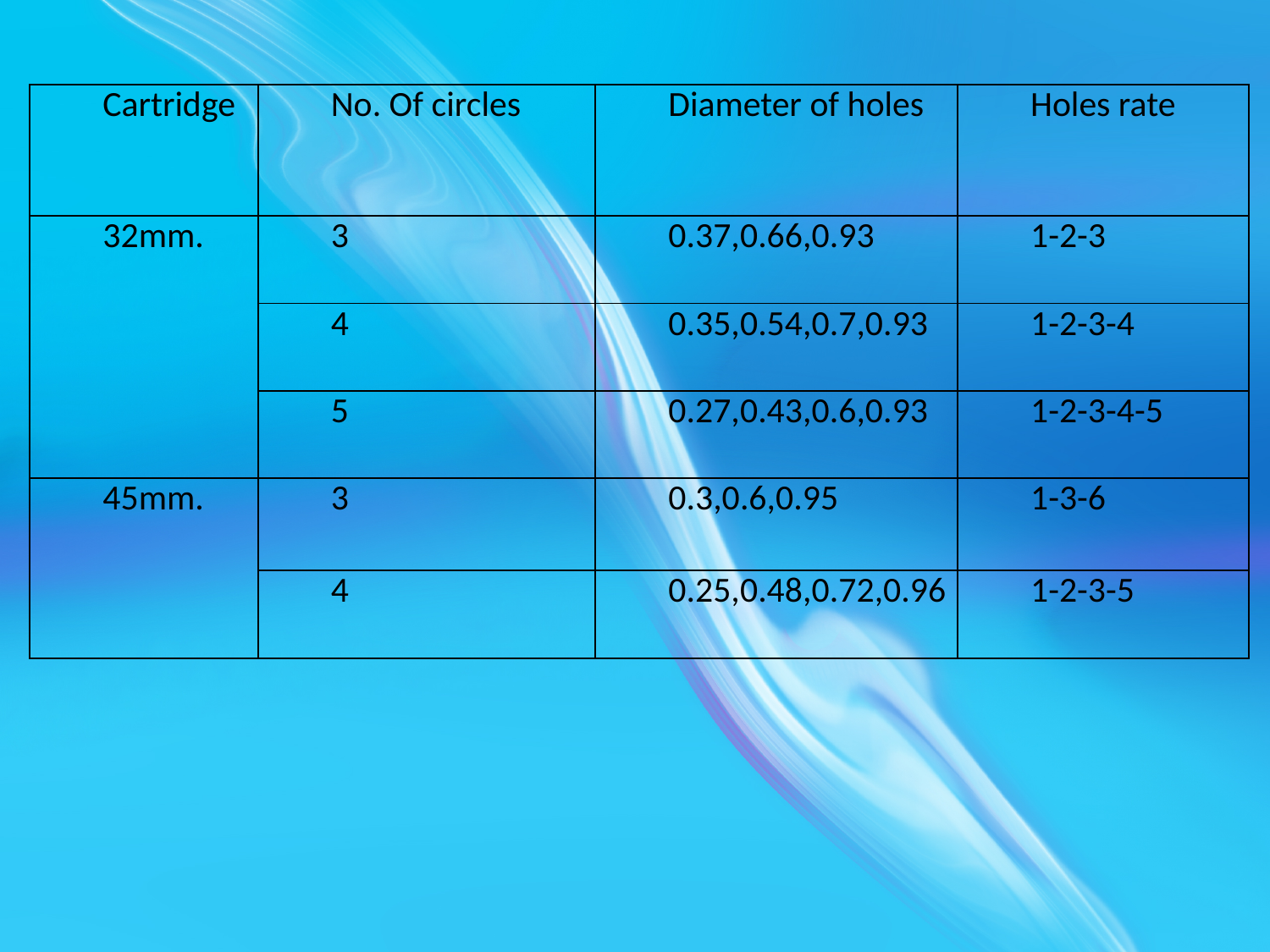

| Cartridge | No. Of circles | Diameter of holes | Holes rate |
| --- | --- | --- | --- |
| 32mm. | 3 | 0.37,0.66,0.93 | 1-2-3 |
|  | 4 | 0.35,0.54,0.7,0.93 | 1-2-3-4 |
|  | 5 | 0.27,0.43,0.6,0.93 | 1-2-3-4-5 |
| 45mm. | 3 | 0.3,0.6,0.95 | 1-3-6 |
|  | 4 | 0.25,0.48,0.72,0.96 | 1-2-3-5 |